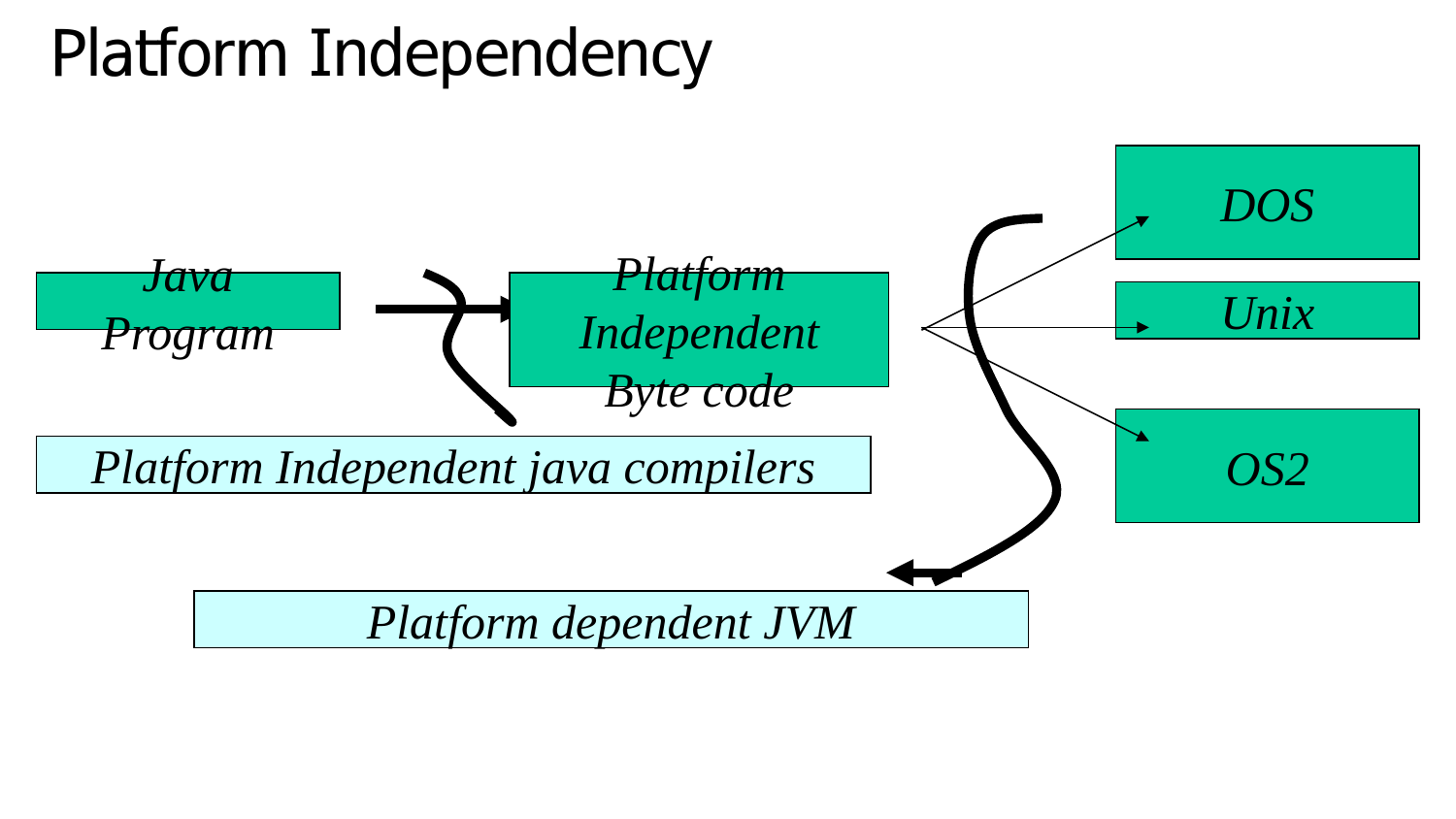

Platform Independency
DOS

Java Program

Platform Independent
Byte code
Unix
OS2
Platform Independent java compilers
Platform dependent JVM